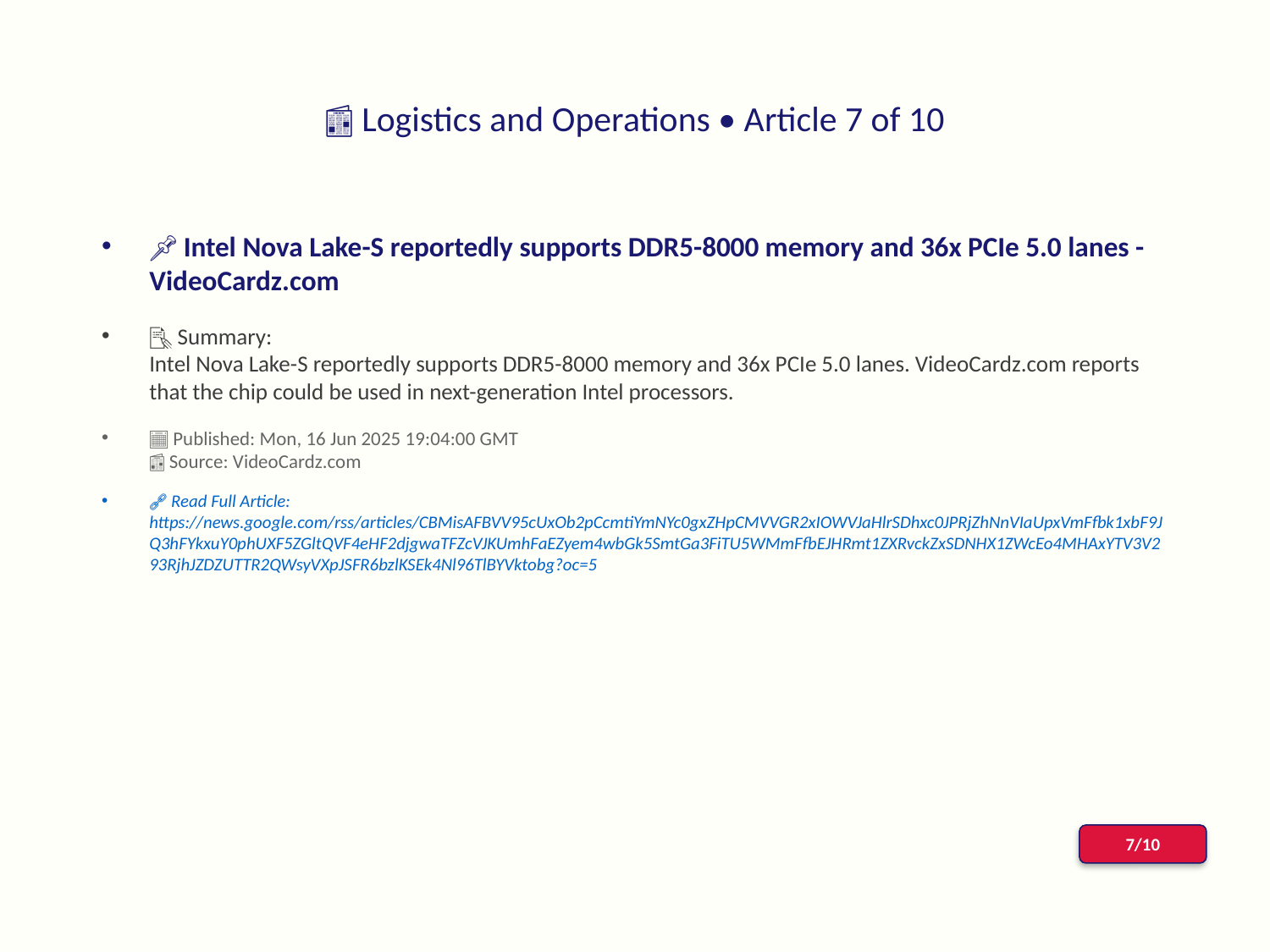

# 📰 Logistics and Operations • Article 7 of 10
📌 Intel Nova Lake-S reportedly supports DDR5-8000 memory and 36x PCIe 5.0 lanes - VideoCardz.com
📝 Summary:
Intel Nova Lake-S reportedly supports DDR5-8000 memory and 36x PCIe 5.0 lanes. VideoCardz.com reports that the chip could be used in next-generation Intel processors.
📅 Published: Mon, 16 Jun 2025 19:04:00 GMT
📰 Source: VideoCardz.com
🔗 Read Full Article: https://news.google.com/rss/articles/CBMisAFBVV95cUxOb2pCcmtiYmNYc0gxZHpCMVVGR2xIOWVJaHlrSDhxc0JPRjZhNnVIaUpxVmFfbk1xbF9JQ3hFYkxuY0phUXF5ZGltQVF4eHF2djgwaTFZcVJKUmhFaEZyem4wbGk5SmtGa3FiTU5WMmFfbEJHRmt1ZXRvckZxSDNHX1ZWcEo4MHAxYTV3V293RjhJZDZUTTR2QWsyVXpJSFR6bzlKSEk4Nl96TlBYVktobg?oc=5
7/10